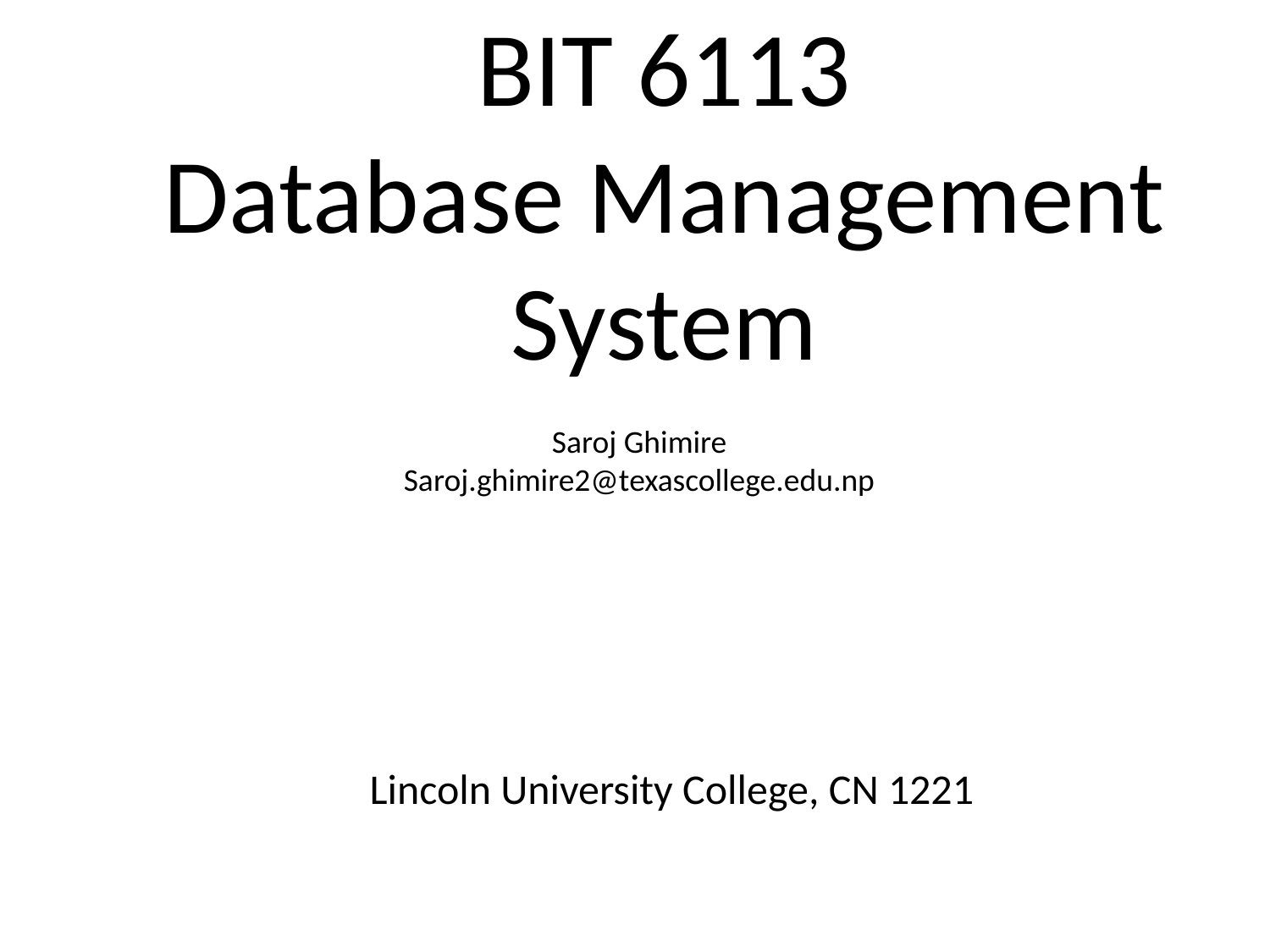

BIT 6113
Database Management System
Saroj Ghimire
Saroj.ghimire2@texascollege.edu.np
Lincoln University College, CN 1221